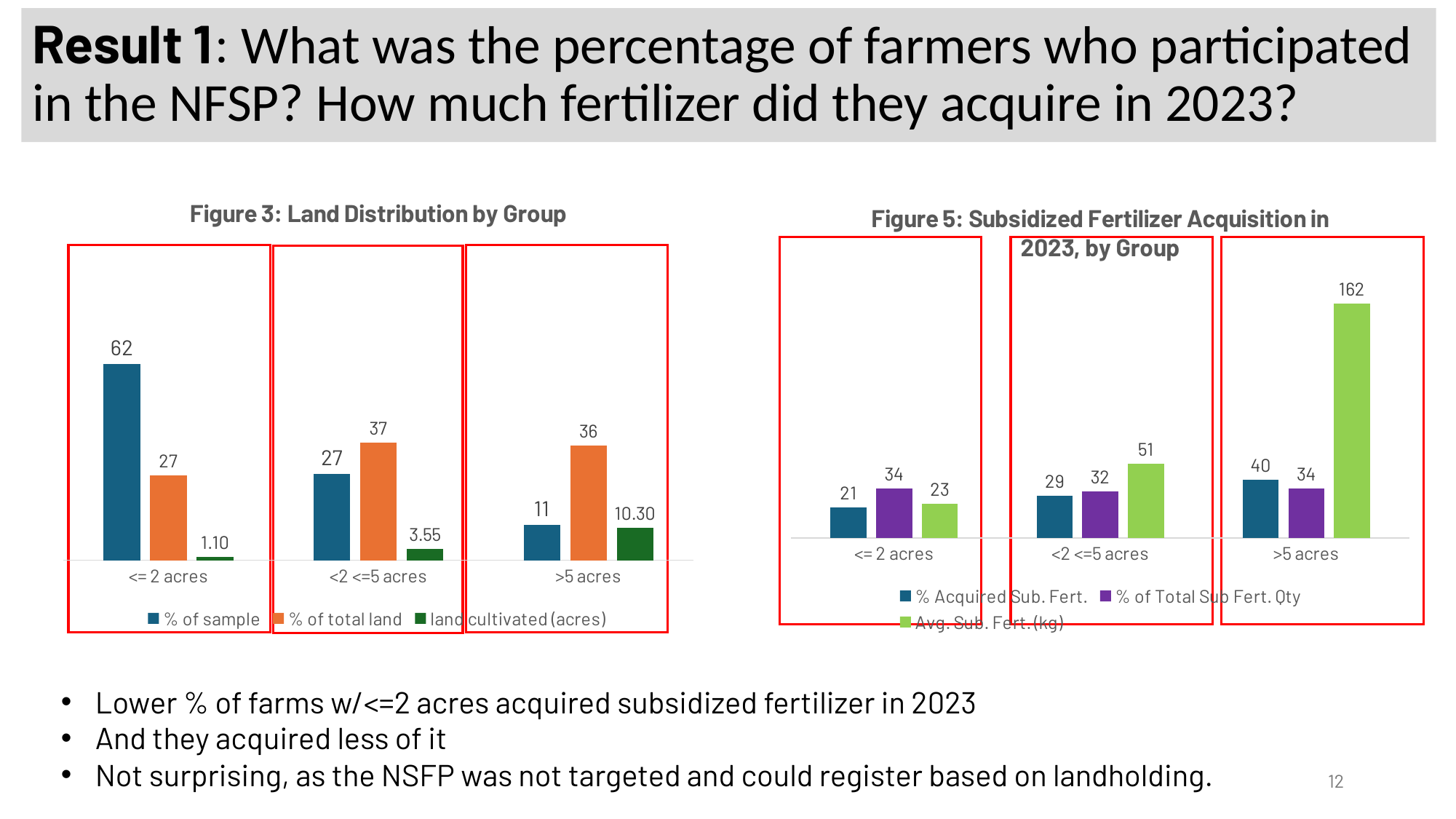

# Result 1: What was the percentage of farmers who participated in the NFSP? How much fertilizer did they acquire in 2023?

### Chart: Figure 3: Land Distribution by Group

| Category | % of sample | % of total land | land cultivated (acres)  |
|---|---|---|---|
| <= 2 acres | 61.788079470198674 | 26.66696325385808 | 1.102453 |
| <2 <=5 acres | 27.1523178807947 | 37.084984363451426 | 3.546619 |
| >5 acres | 11.059602649006623 | 36.24807766000795 | 10.2951 |

### Chart: Figure 5: Subsidized Fertilizer Acquisition in 2023, by Group

| Category | % Acquired Sub. Fert. | % of Total Sub Fert. Qty | Avg. Sub. Fert. (kg) |
|---|---|---|---|
| <= 2 acres | 21.0 | 33.901774369677625 | 23.4074 |
| <2 <=5 acres | 29.0 | 31.954863946324686 | 51.03846 |
| >5 acres | 40.0 | 34.143361683997675 | 161.9556 |

Lower % of farms w/<=2 acres acquired subsidized fertilizer in 2023
And they acquired less of it
Not surprising, as the NSFP was not targeted and could register based on landholding.

12